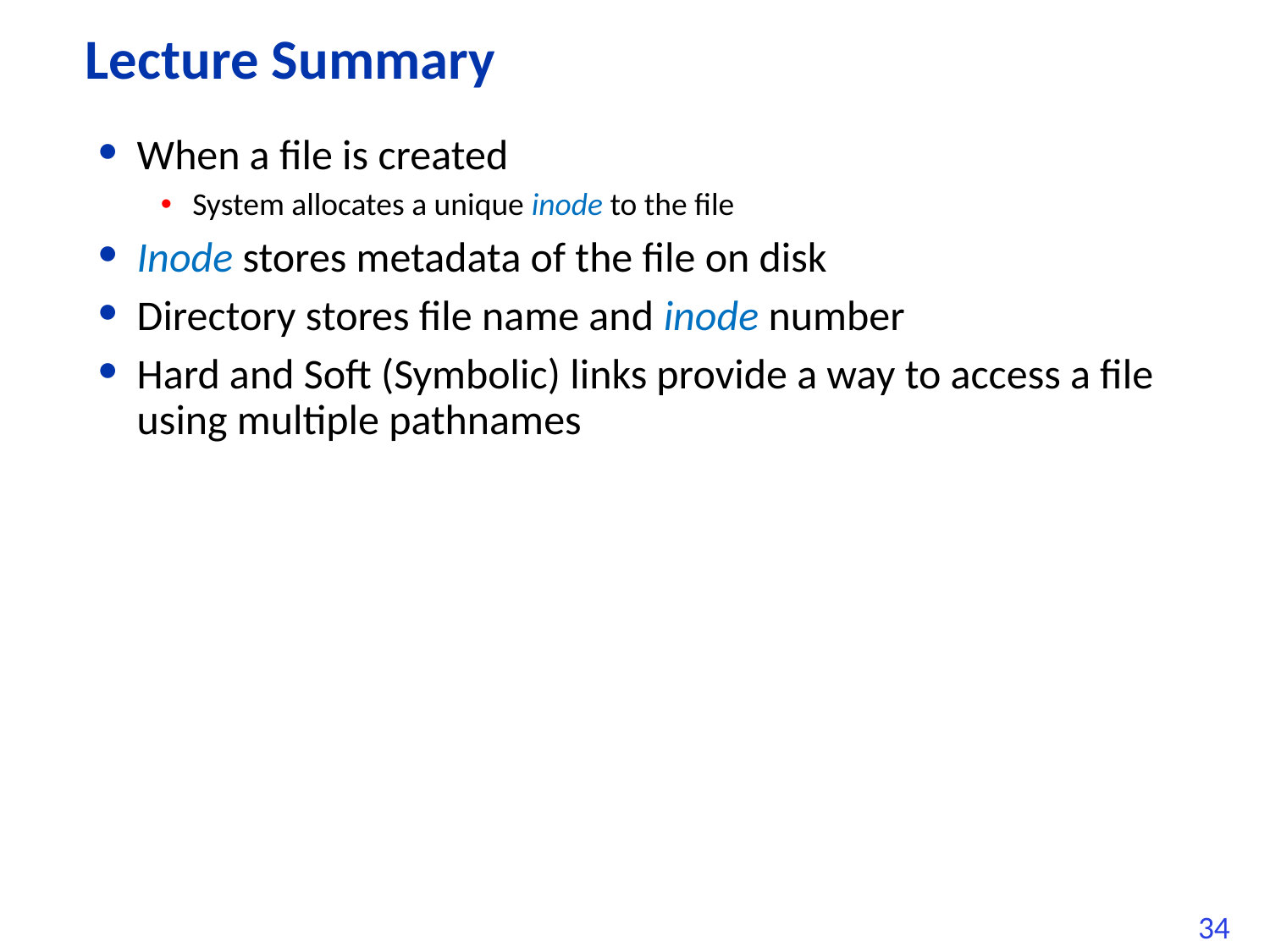

# Lecture Summary
When a file is created
System allocates a unique inode to the file
Inode stores metadata of the file on disk
Directory stores file name and inode number
Hard and Soft (Symbolic) links provide a way to access a file using multiple pathnames